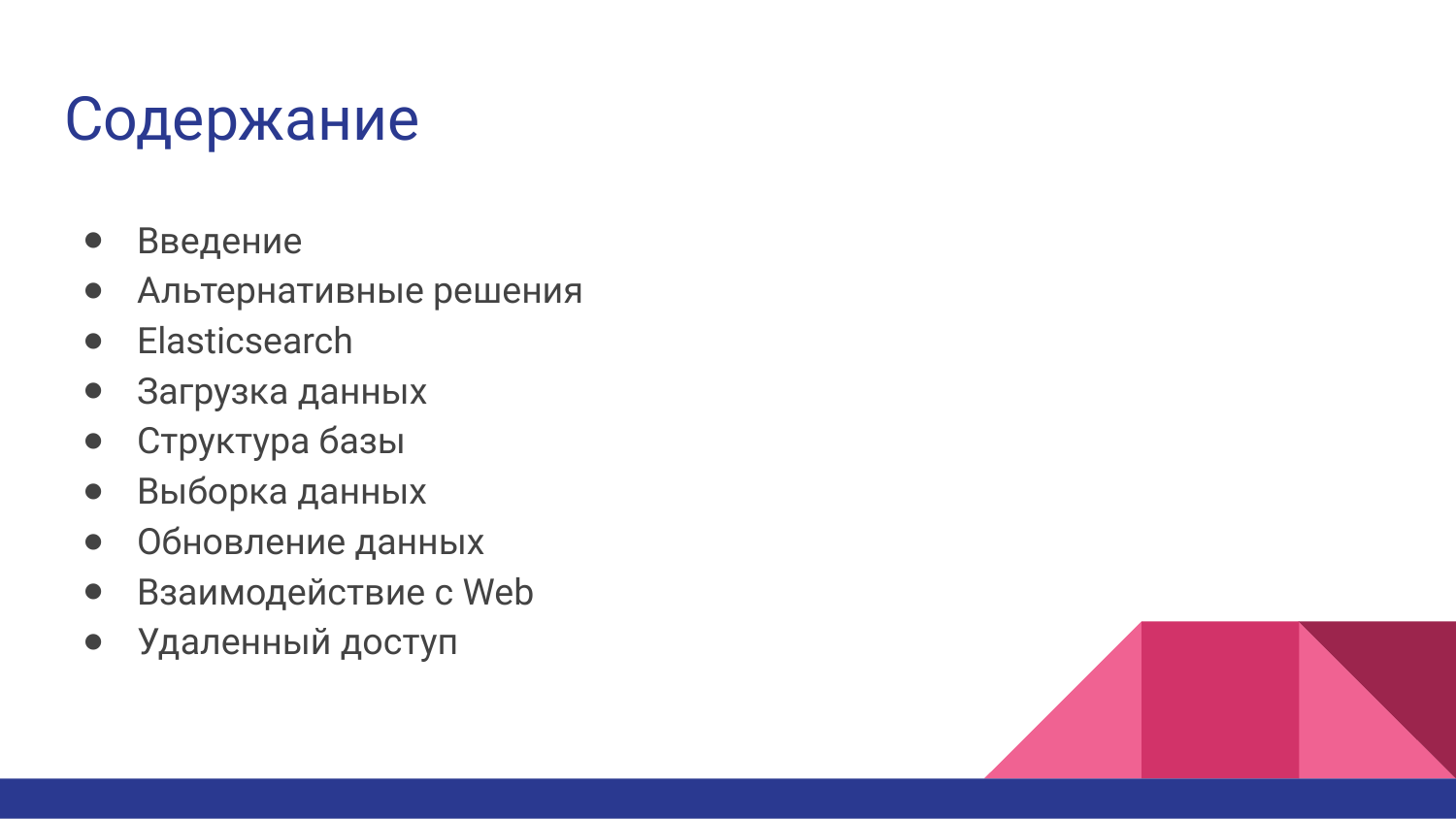

# Содержание
Введение
Альтернативные решения
Elasticsearch
Загрузка данных
Структура базы
Выборка данных
Обновление данных
Взаимодействие с Web
Удаленный доступ